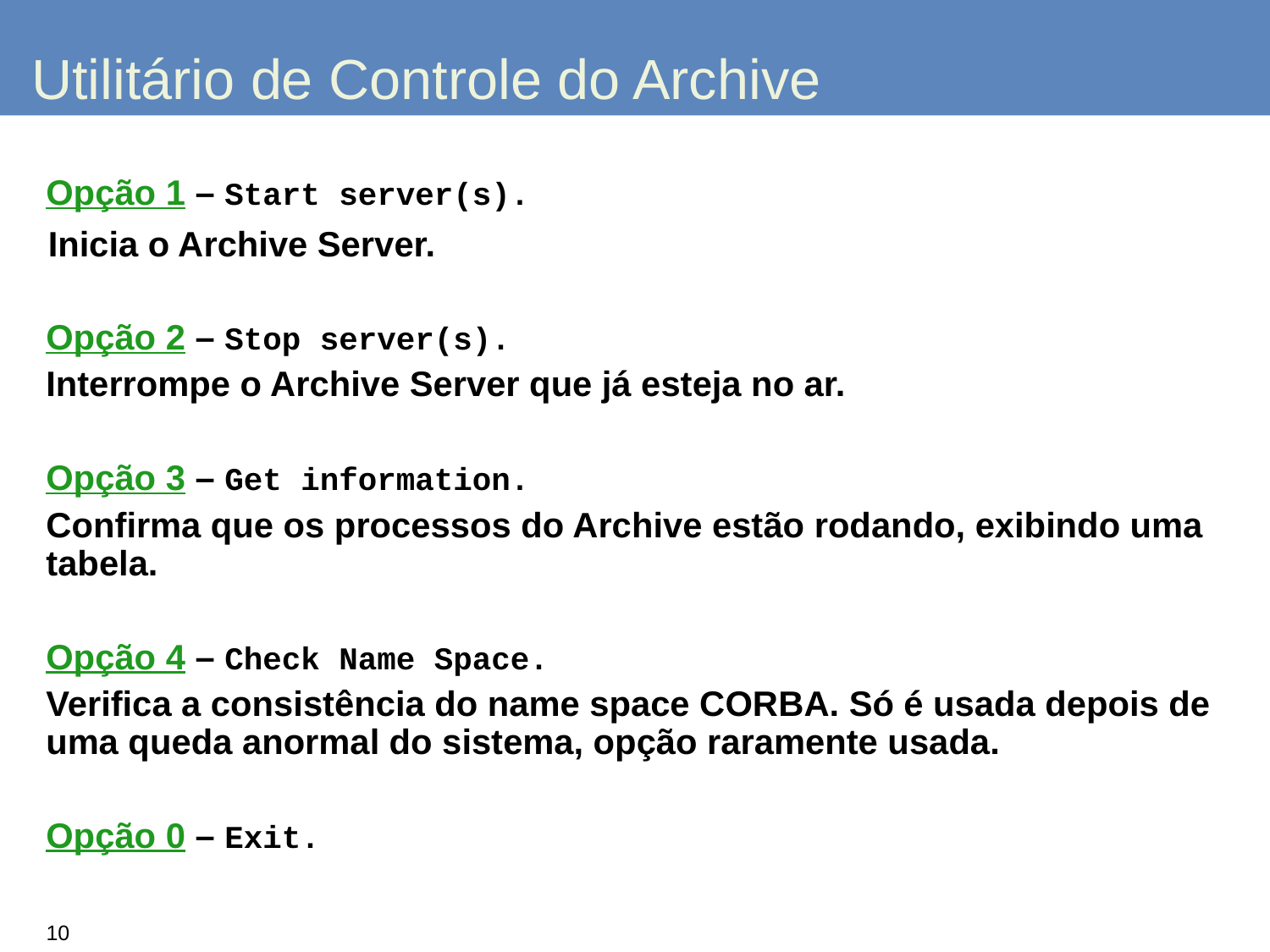

# Utilitário de Controle do Archive

Opção 1 – Start server(s).
Inicia o Archive Server.

Opção 2 – Stop server(s).
Interrompe o Archive Server que já esteja no ar.

Opção 3 – Get information.
Confirma que os processos do Archive estão rodando, exibindo uma tabela.

Opção 4 – Check Name Space.
Verifica a consistência do name space CORBA. Só é usada depois de uma queda anormal do sistema, opção raramente usada.

Opção 0 – Exit.
10